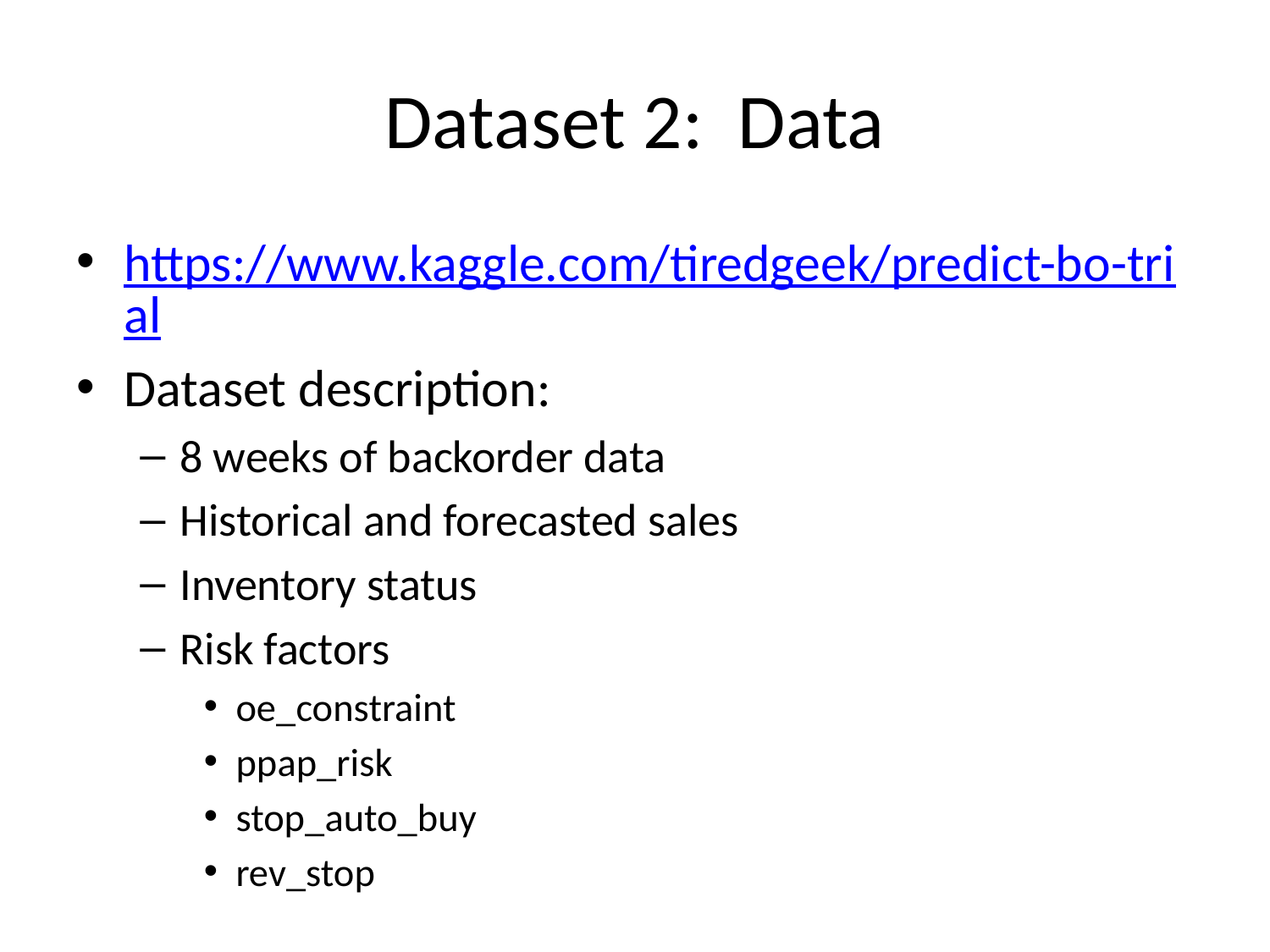

# Dataset 2:  Data
https://www.kaggle.com/tiredgeek/predict-bo-trial
Dataset description:
8 weeks of backorder data
Historical and forecasted sales
Inventory status
Risk factors
oe_constraint
ppap_risk
stop_auto_buy
rev_stop